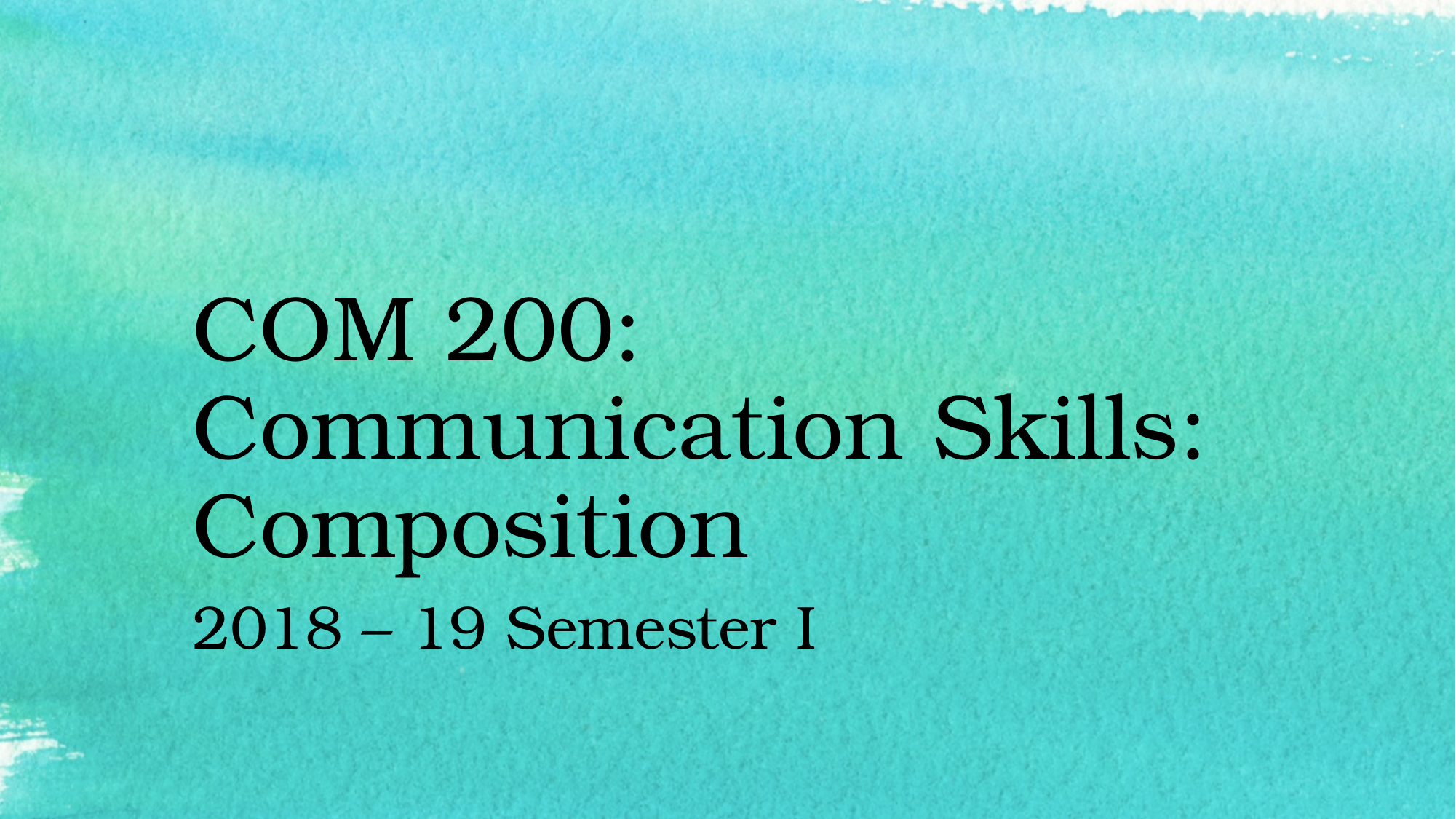

# COM 200: Communication Skills: Composition
2018 – 19 Semester I